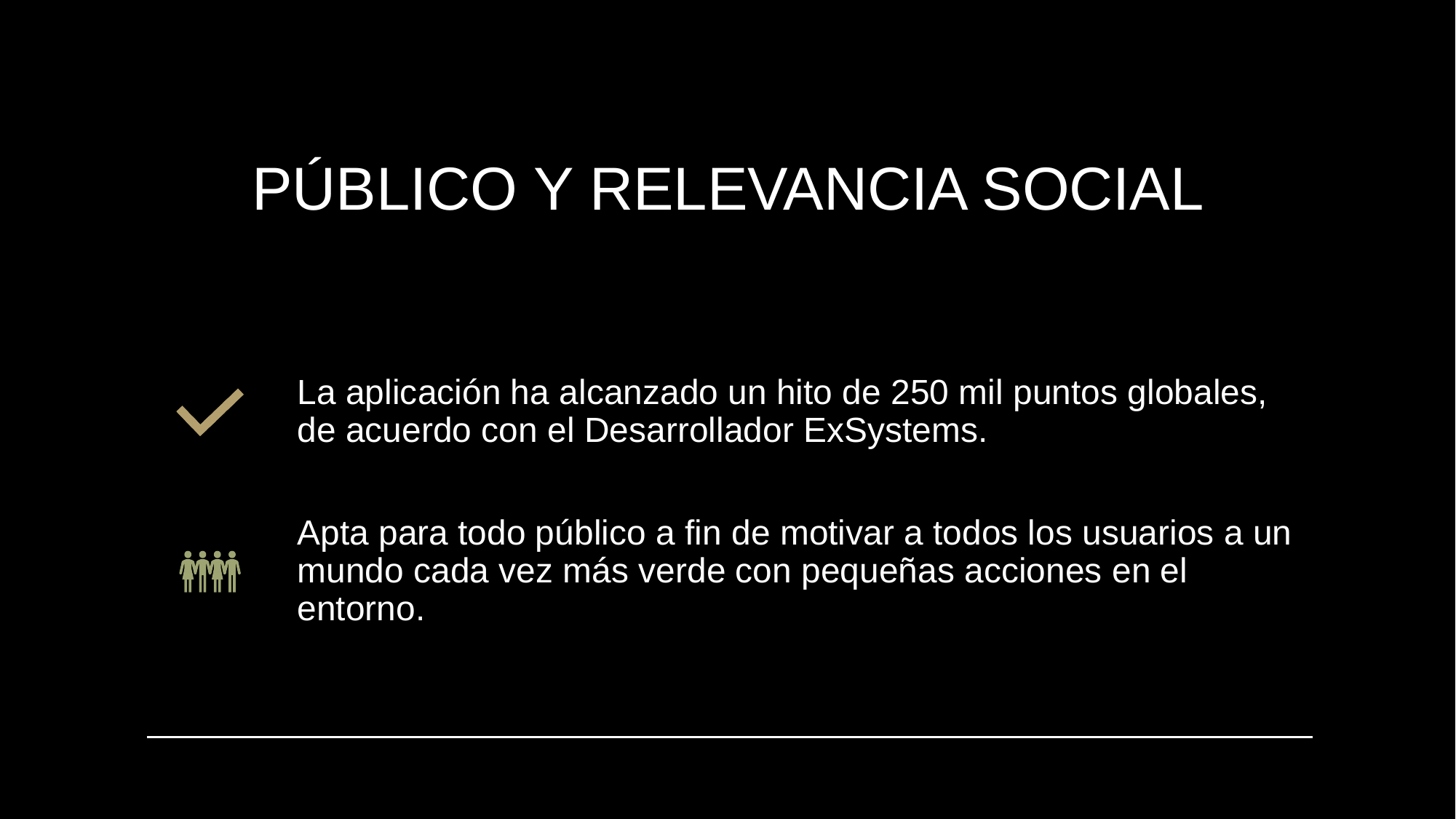

# PÚBLICO Y RELEVANCIA SOCIAL
La aplicación ha alcanzado un hito de 250 mil puntos globales, de acuerdo con el Desarrollador ExSystems.
Apta para todo público a fin de motivar a todos los usuarios a un mundo cada vez más verde con pequeñas acciones en el entorno.